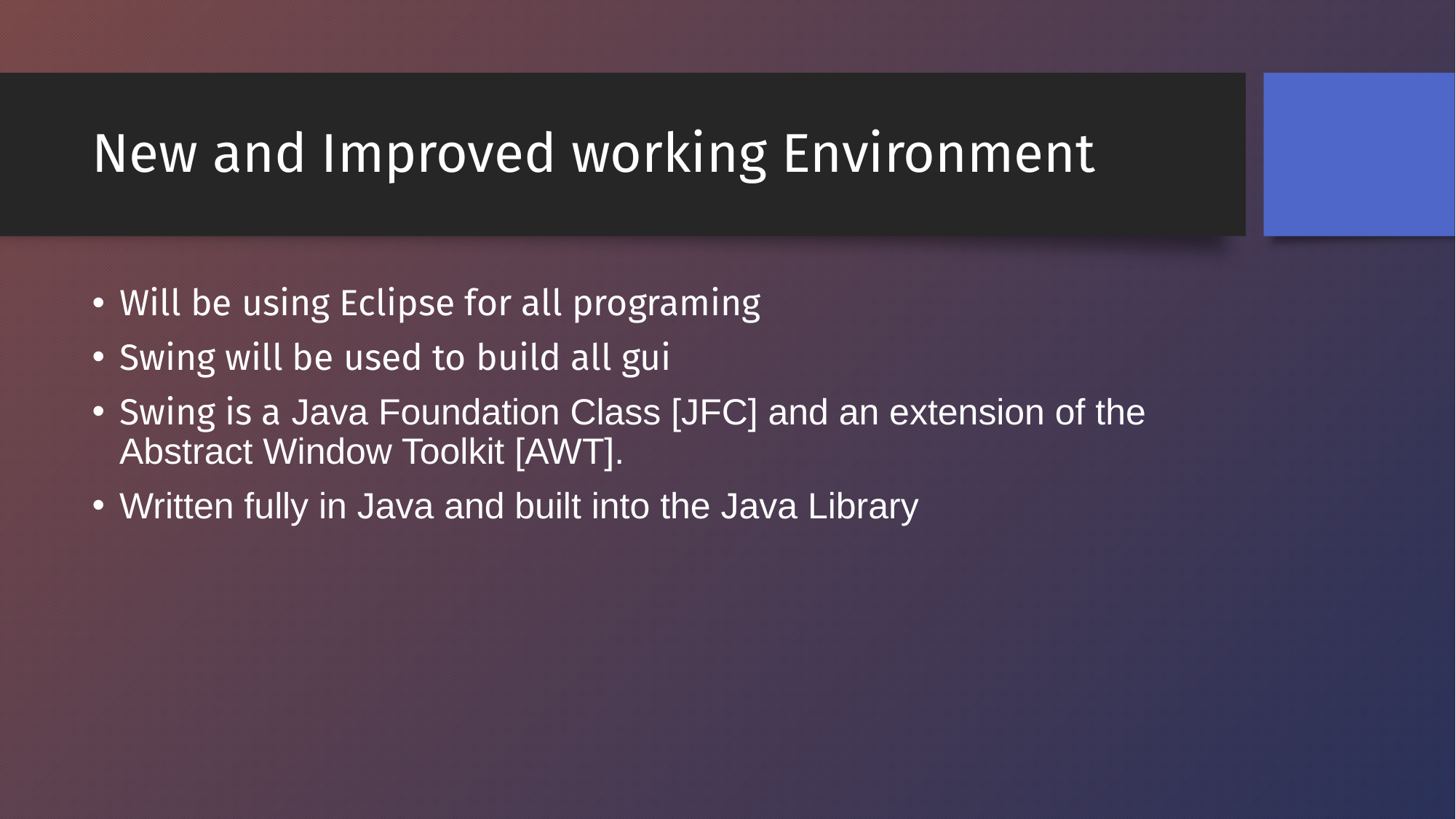

# New and Improved working Environment
Will be using Eclipse for all programing
Swing will be used to build all gui
Swing is a Java Foundation Class [JFC] and an extension of the Abstract Window Toolkit [AWT].
Written fully in Java and built into the Java Library